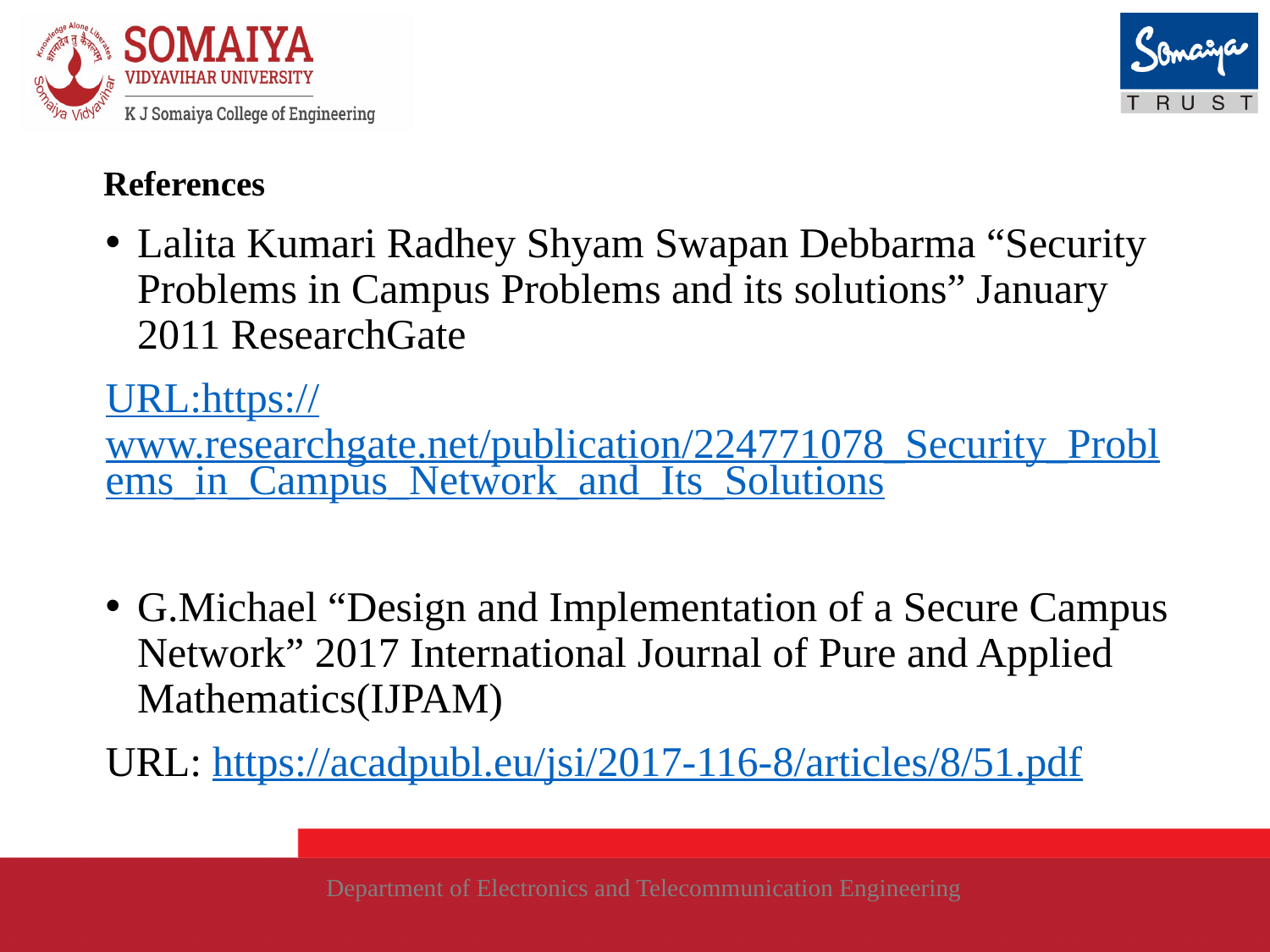

# References
Lalita Kumari Radhey Shyam Swapan Debbarma “Security Problems in Campus Problems and its solutions” January 2011 ResearchGate
URL:https://www.researchgate.net/publication/224771078_Security_Problems_in_Campus_Network_and_Its_Solutions

G.Michael “Design and Implementation of a Secure Campus Network” 2017 International Journal of Pure and Applied Mathematics(IJPAM)
URL: https://acadpubl.eu/jsi/2017-116-8/articles/8/51.pdf

Department of Electronics and Telecommunication Engineering